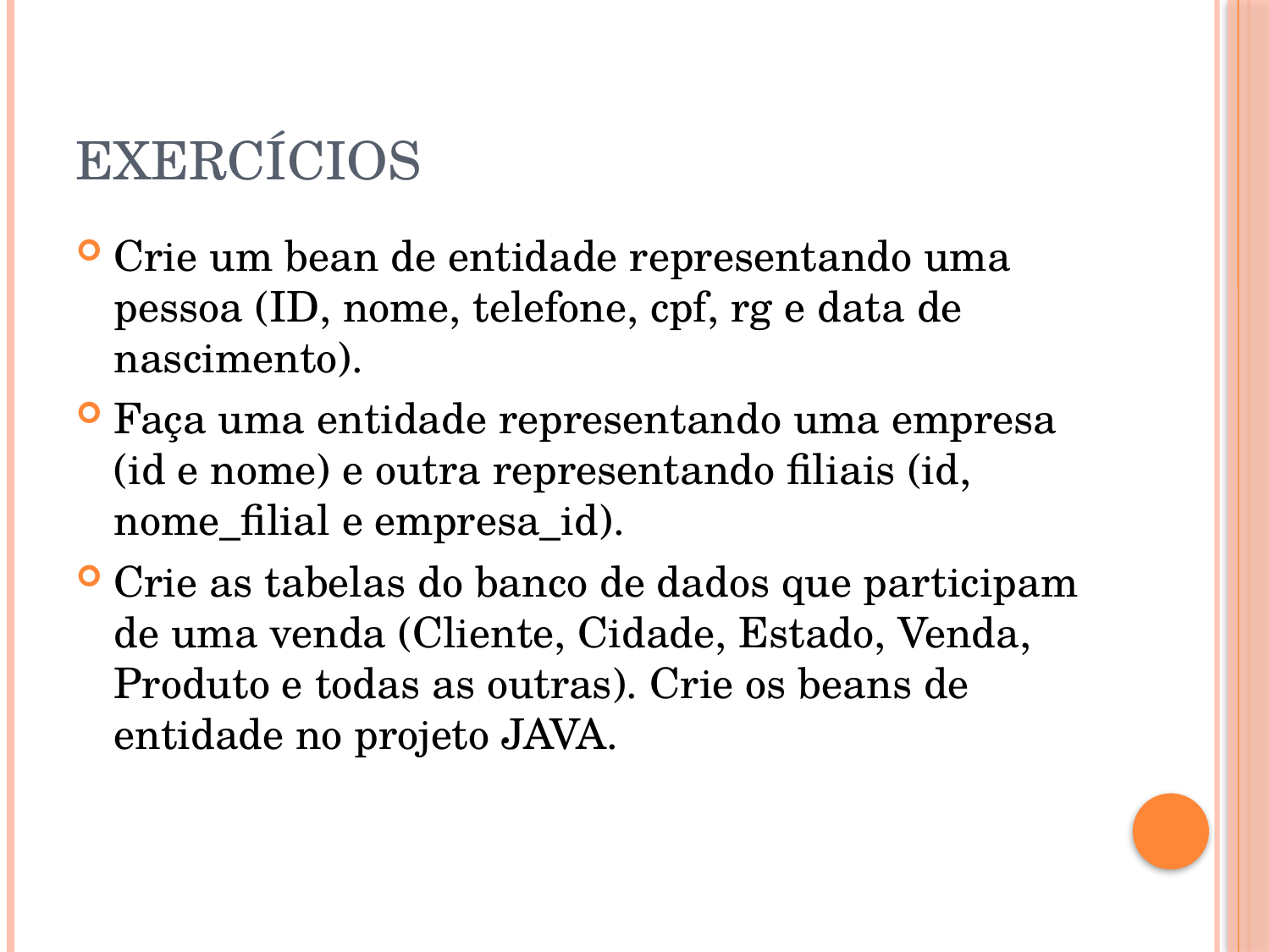

# Exercícios
Crie um bean de entidade representando uma pessoa (ID, nome, telefone, cpf, rg e data de nascimento).
Faça uma entidade representando uma empresa (id e nome) e outra representando filiais (id, nome_filial e empresa_id).
Crie as tabelas do banco de dados que participam de uma venda (Cliente, Cidade, Estado, Venda, Produto e todas as outras). Crie os beans de entidade no projeto JAVA.